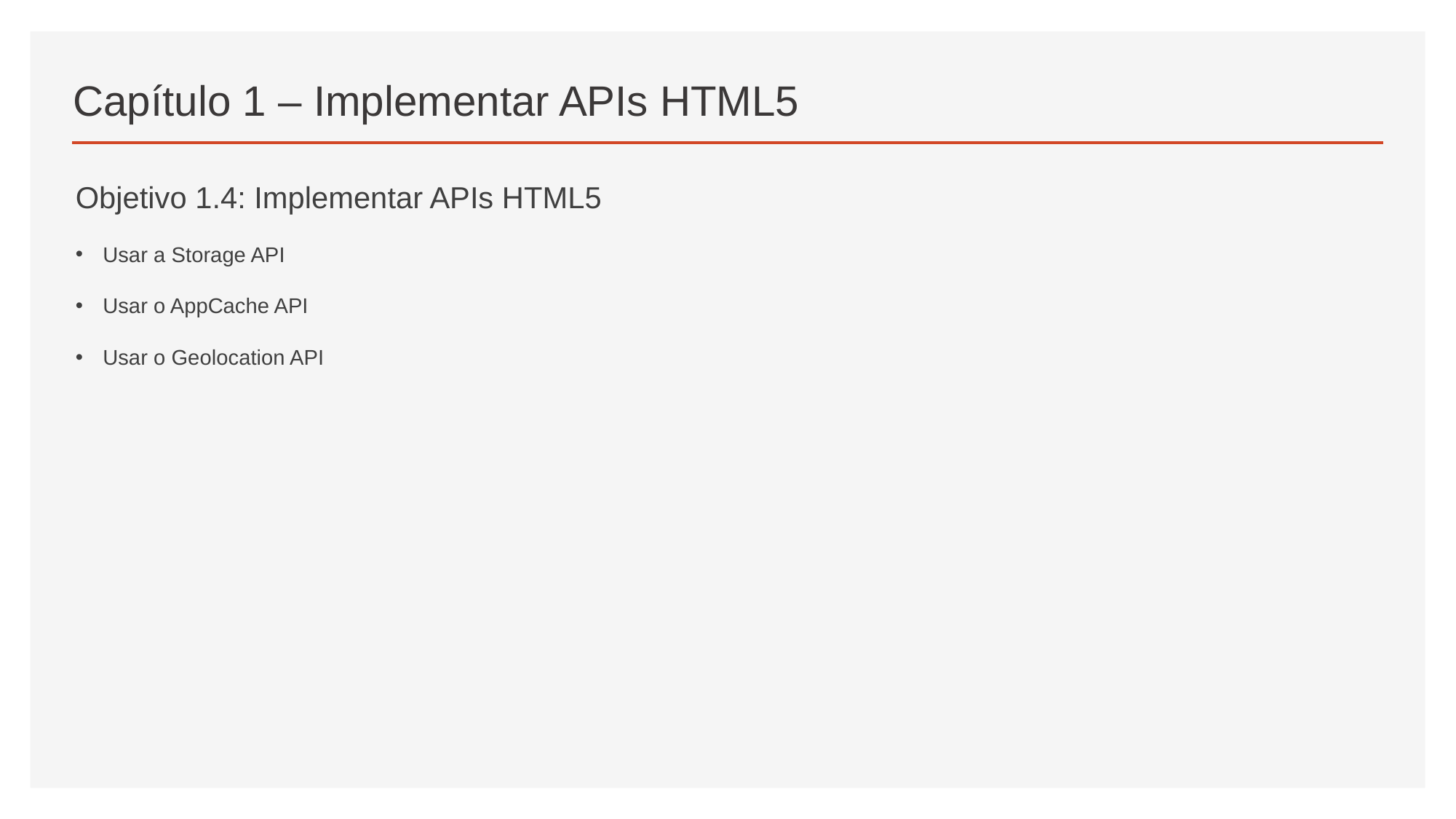

# Capítulo 1 – Implementar APIs HTML5
Objetivo 1.4: Implementar APIs HTML5
Usar a Storage API
Usar o AppCache API
Usar o Geolocation API